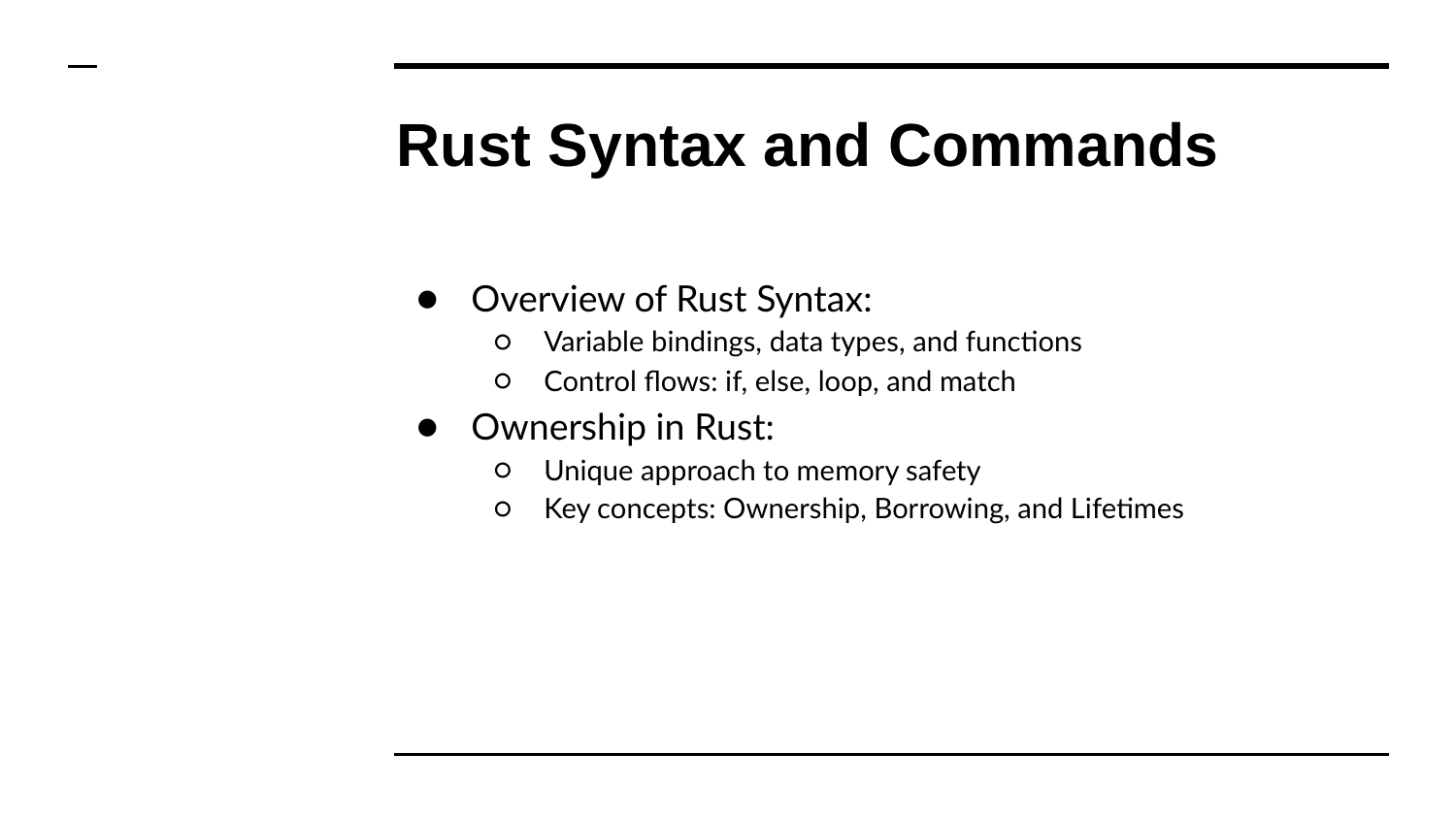

# Rust Syntax and Commands
Overview of Rust Syntax:
Variable bindings, data types, and functions
Control flows: if, else, loop, and match
Ownership in Rust:
Unique approach to memory safety
Key concepts: Ownership, Borrowing, and Lifetimes